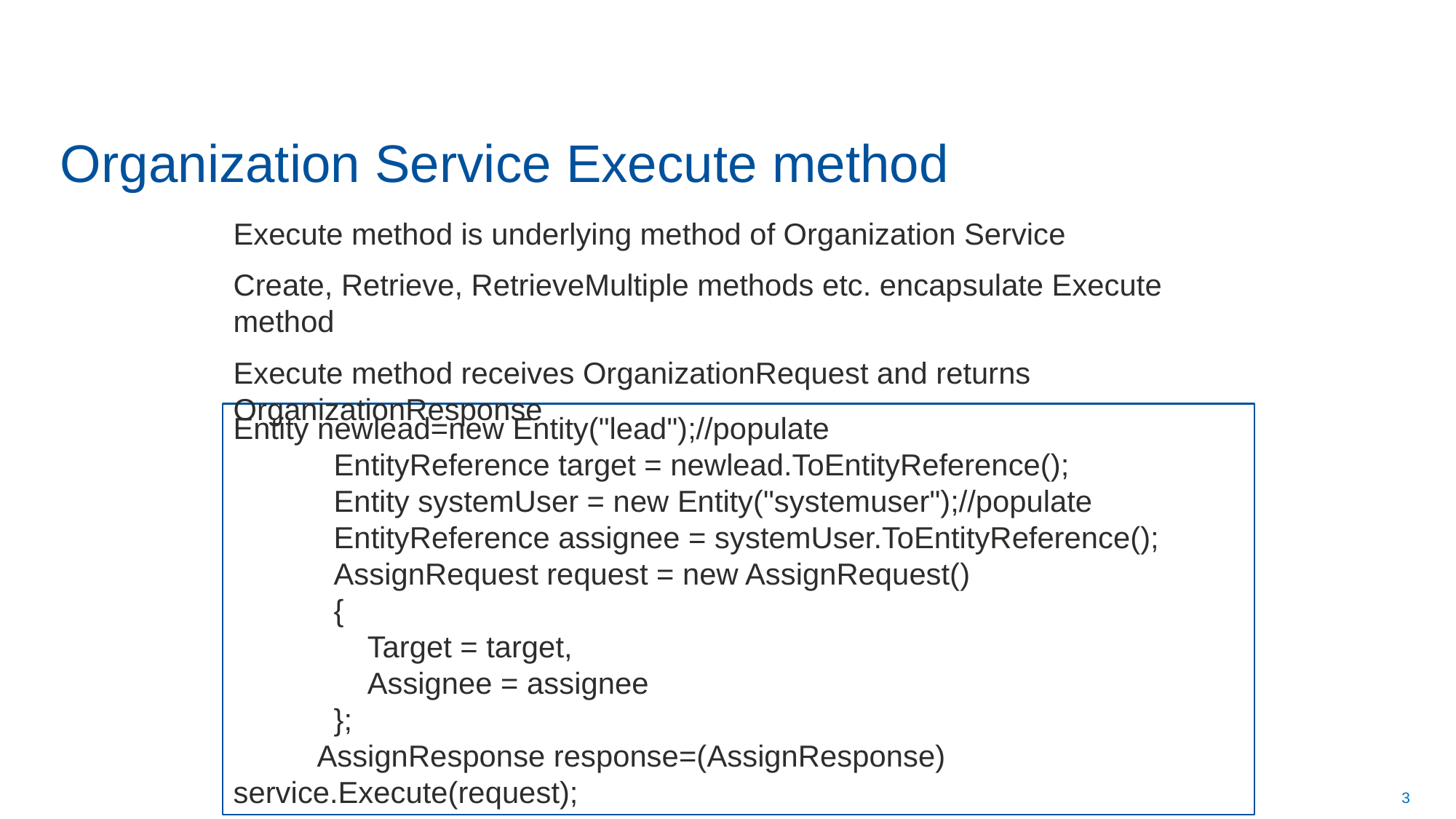

# Organization Service Execute method
Execute method is underlying method of Organization Service
Create, Retrieve, RetrieveMultiple methods etc. encapsulate Execute method
Execute method receives OrganizationRequest and returns OrganizationResponse
Entity newlead=new Entity("lead");//populate
            EntityReference target = newlead.ToEntityReference();
            Entity systemUser = new Entity("systemuser");//populate
            EntityReference assignee = systemUser.ToEntityReference();
            AssignRequest request = new AssignRequest()
            {
                Target = target,
                Assignee = assignee
            };
          AssignResponse response=(AssignResponse)  service.Execute(request);